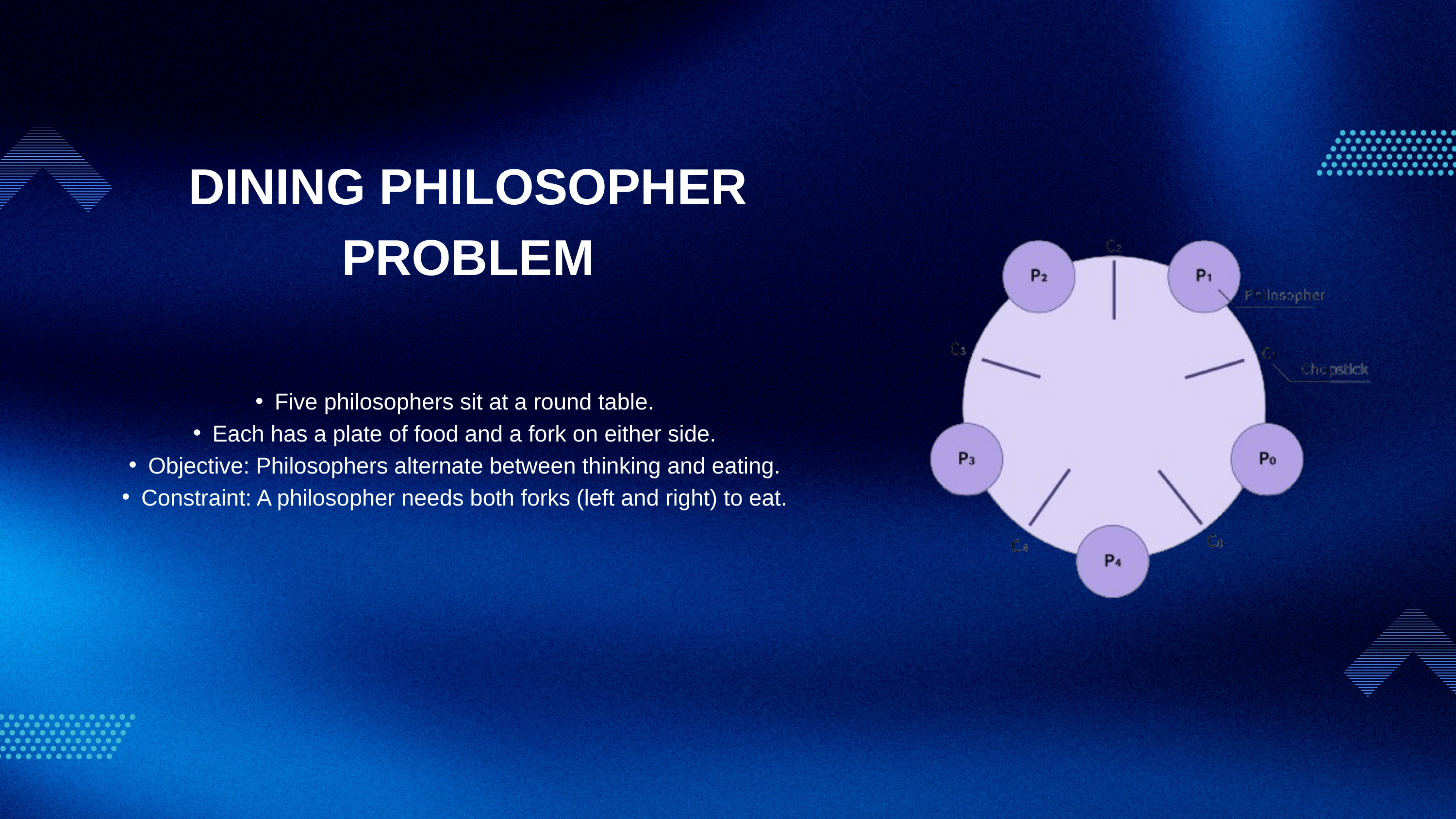

DINING PHILOSOPHER PROBLEM
Five philosophers sit at a round table.
Each has a plate of food and a fork on either side.
Objective: Philosophers alternate between thinking and eating.
Constraint: A philosopher needs both forks (left and right) to eat.